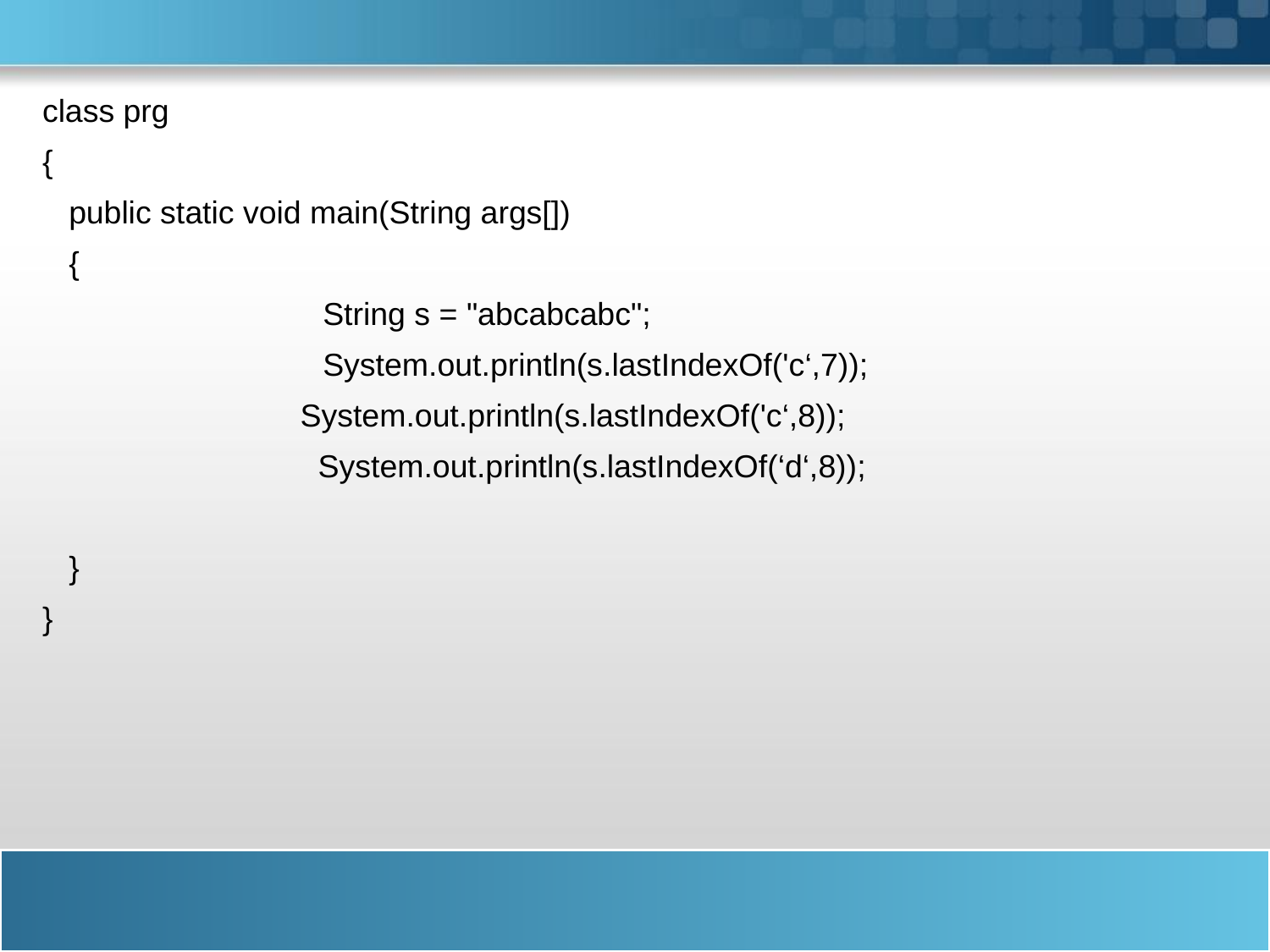

class prg
{
  	public static void main(String args[])
	{
    		String s = "abcabcabc";
    		System.out.println(s.lastIndexOf('c‘,7));
                             System.out.println(s.lastIndexOf('c‘,8));
                               System.out.println(s.lastIndexOf(‘d‘,8));

  	}
}